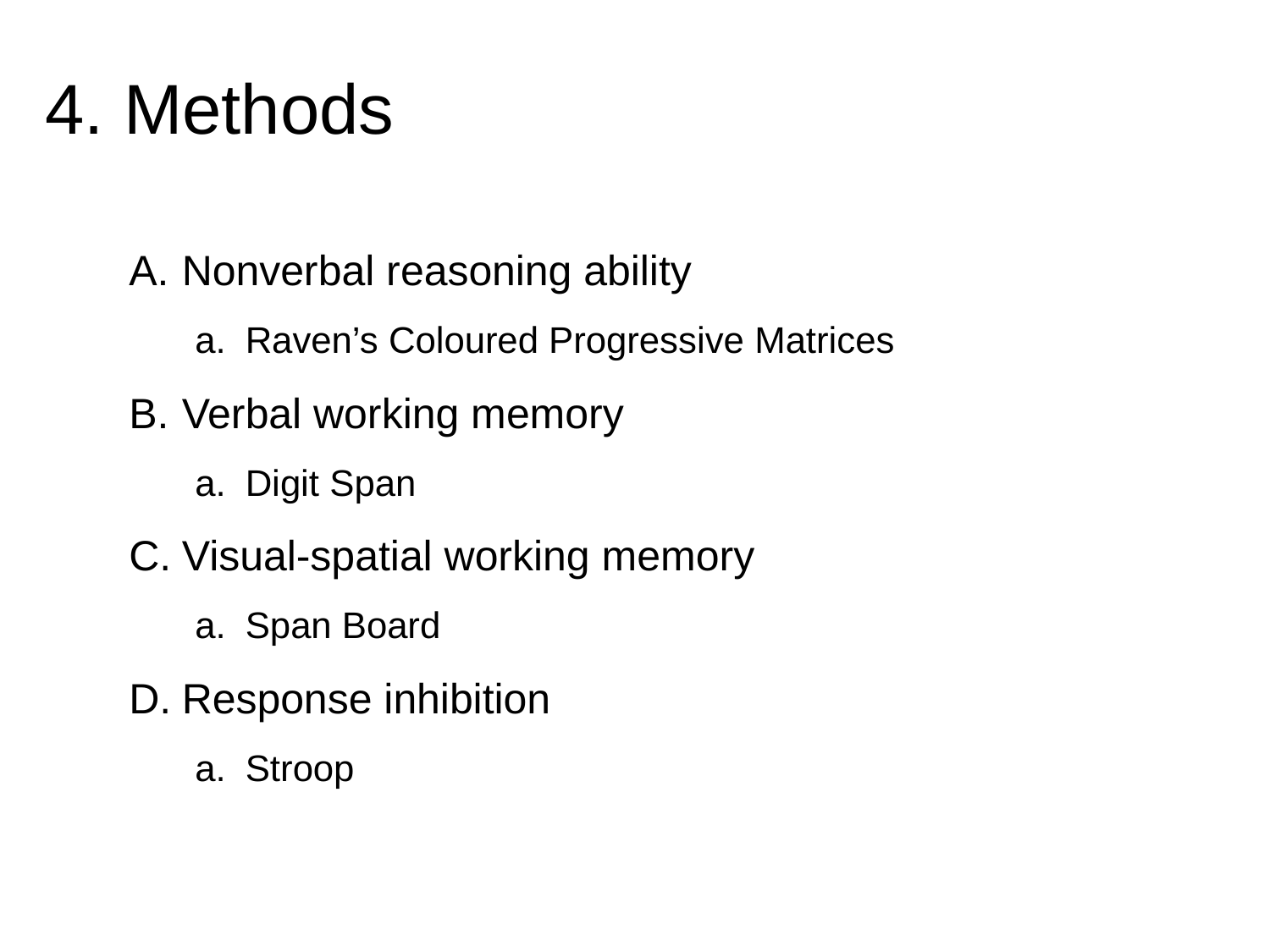

# 4. Methods
Nonverbal reasoning ability
Raven’s Coloured Progressive Matrices
Verbal working memory
Digit Span
Visual-spatial working memory
Span Board
Response inhibition
Stroop